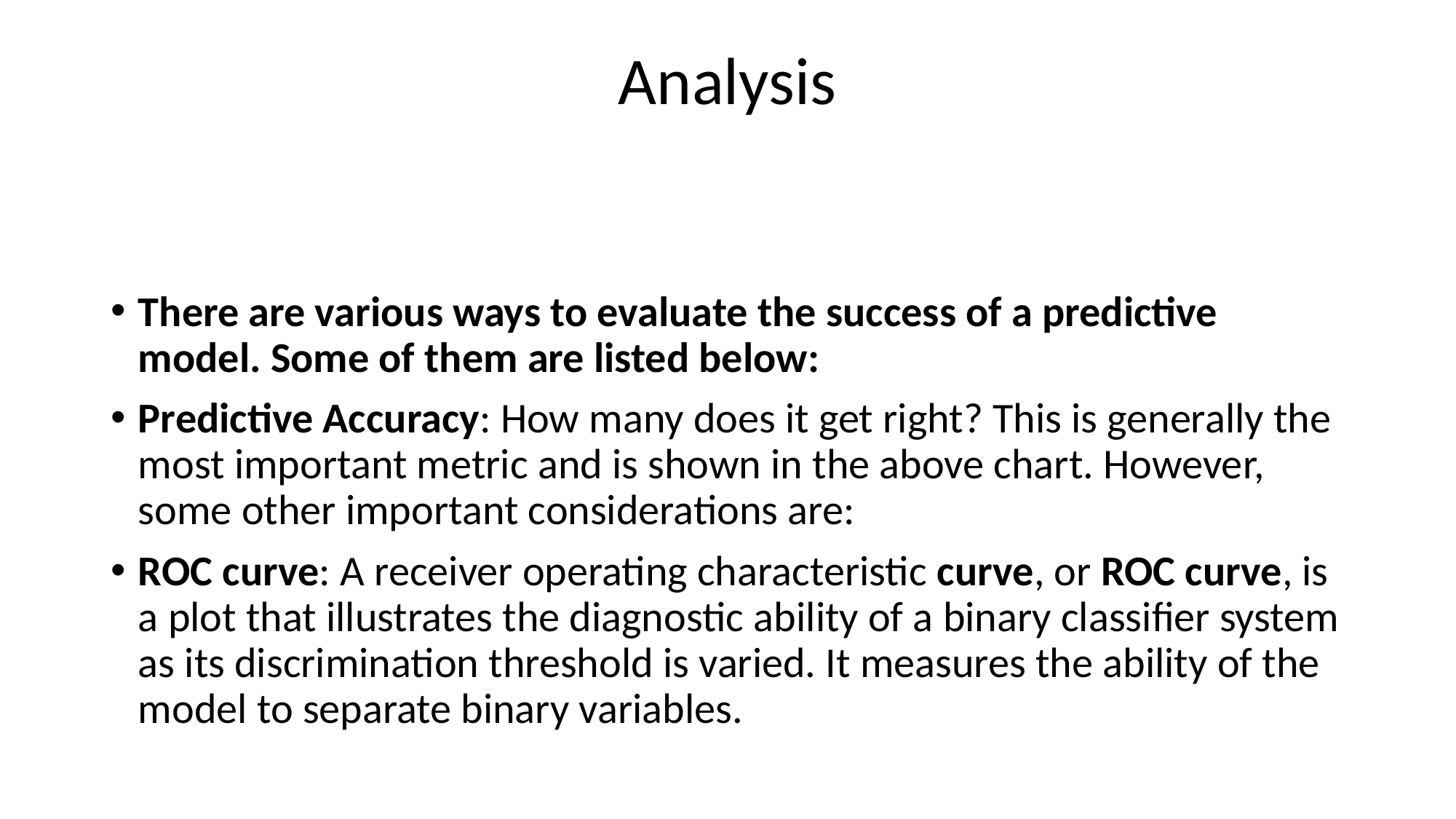

# Analysis

There are various ways to evaluate the success of a predictive model. Some of them are listed below:
Predictive Accuracy: How many does it get right? This is generally the most important metric and is shown in the above chart. However, some other important considerations are:
ROC curve: A receiver operating characteristic curve, or ROC curve, is a plot that illustrates the diagnostic ability of a binary classifier system as its discrimination threshold is varied. It measures the ability of the model to separate binary variables.